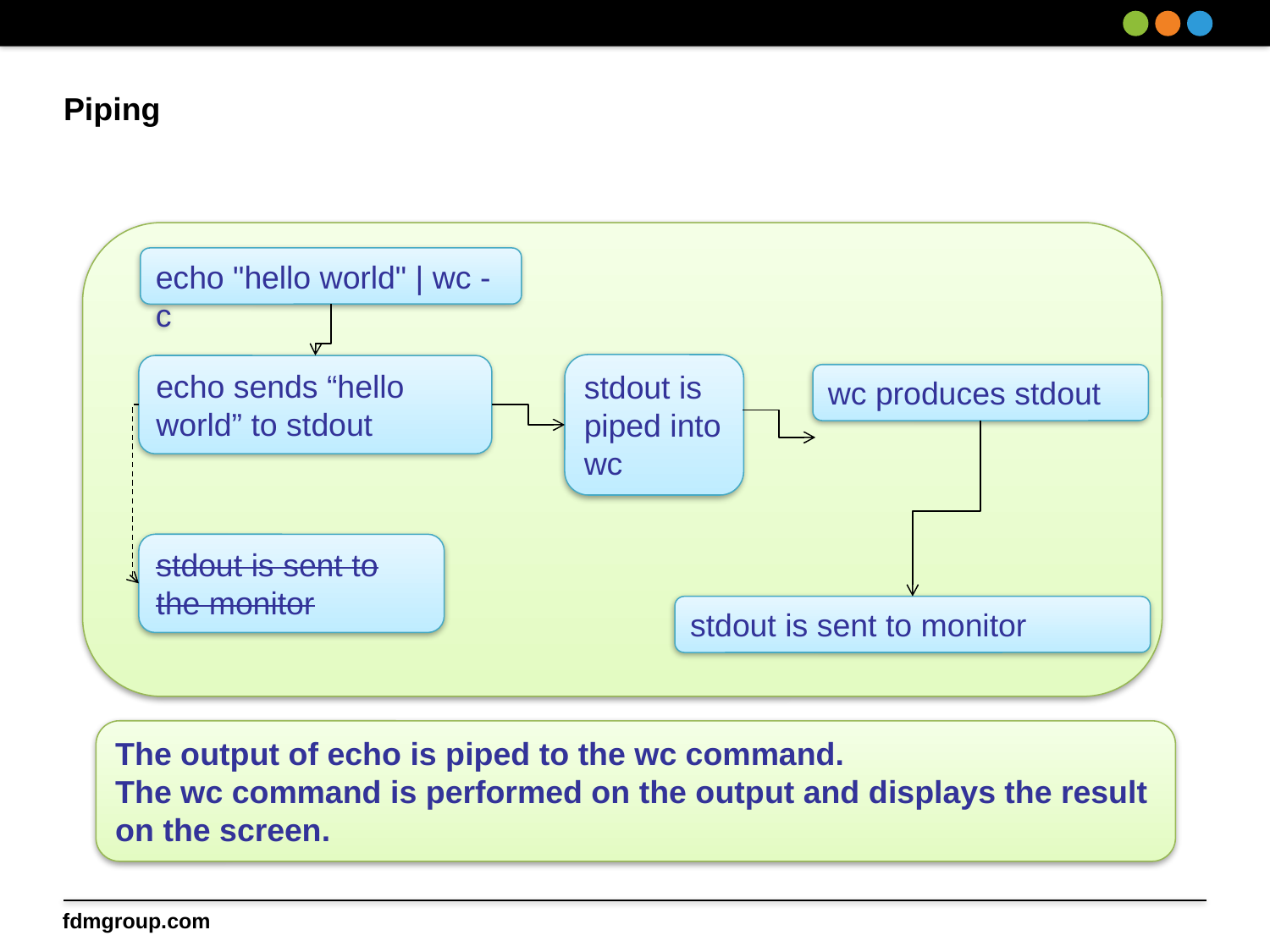

# Piping

echo "hello world" | wc -c
stdout is piped into wc
echo sends “hello world” to stdout
wc produces stdout
stdout is sent to the monitor
stdout is sent to monitor
The output of echo is piped to the wc command.
The wc command is performed on the output and displays the result on the screen.